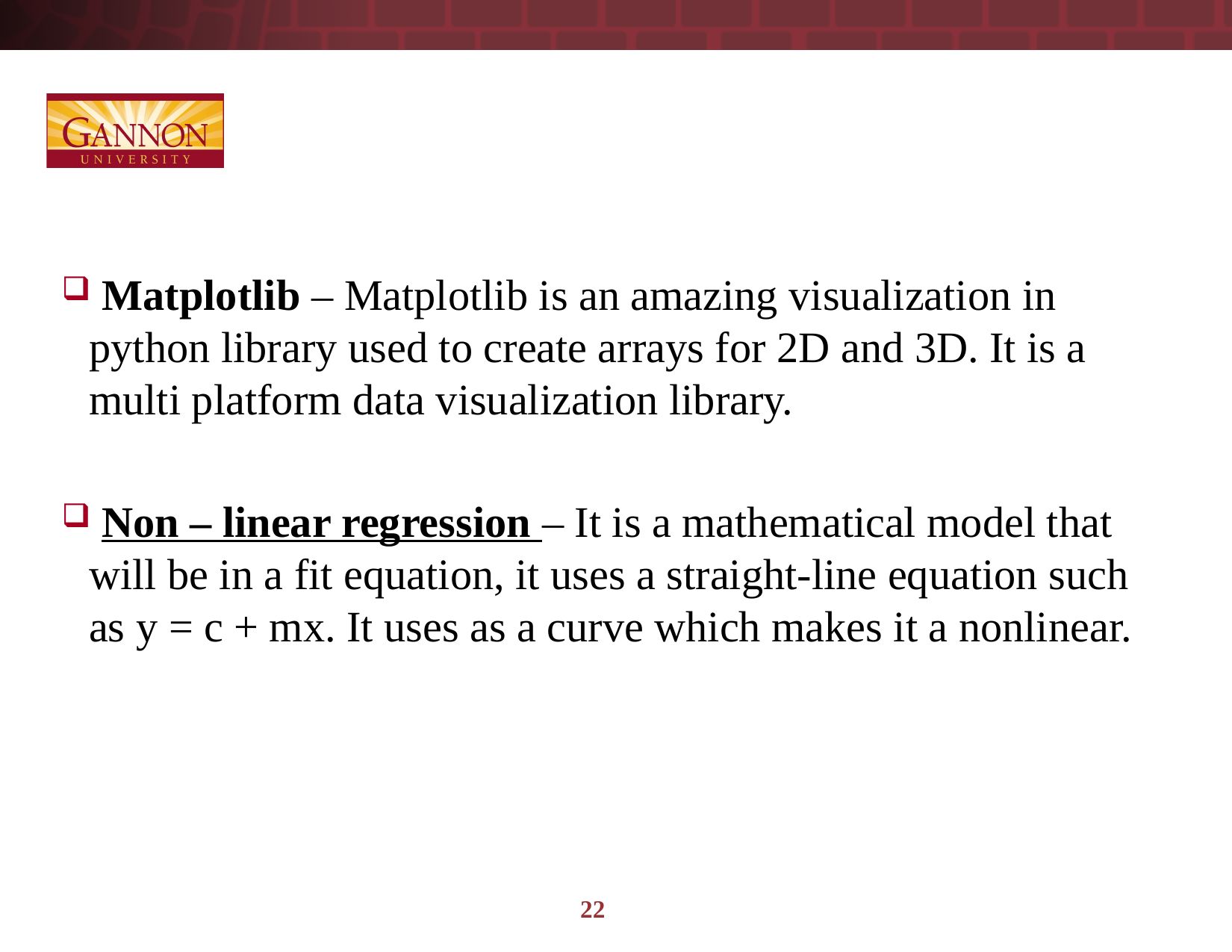

Matplotlib – Matplotlib is an amazing visualization in python library used to create arrays for 2D and 3D. It is a multi platform data visualization library.

 Non – linear regression – It is a mathematical model that will be in a fit equation, it uses a straight-line equation such as y = c + mx. It uses as a curve which makes it a nonlinear.

22